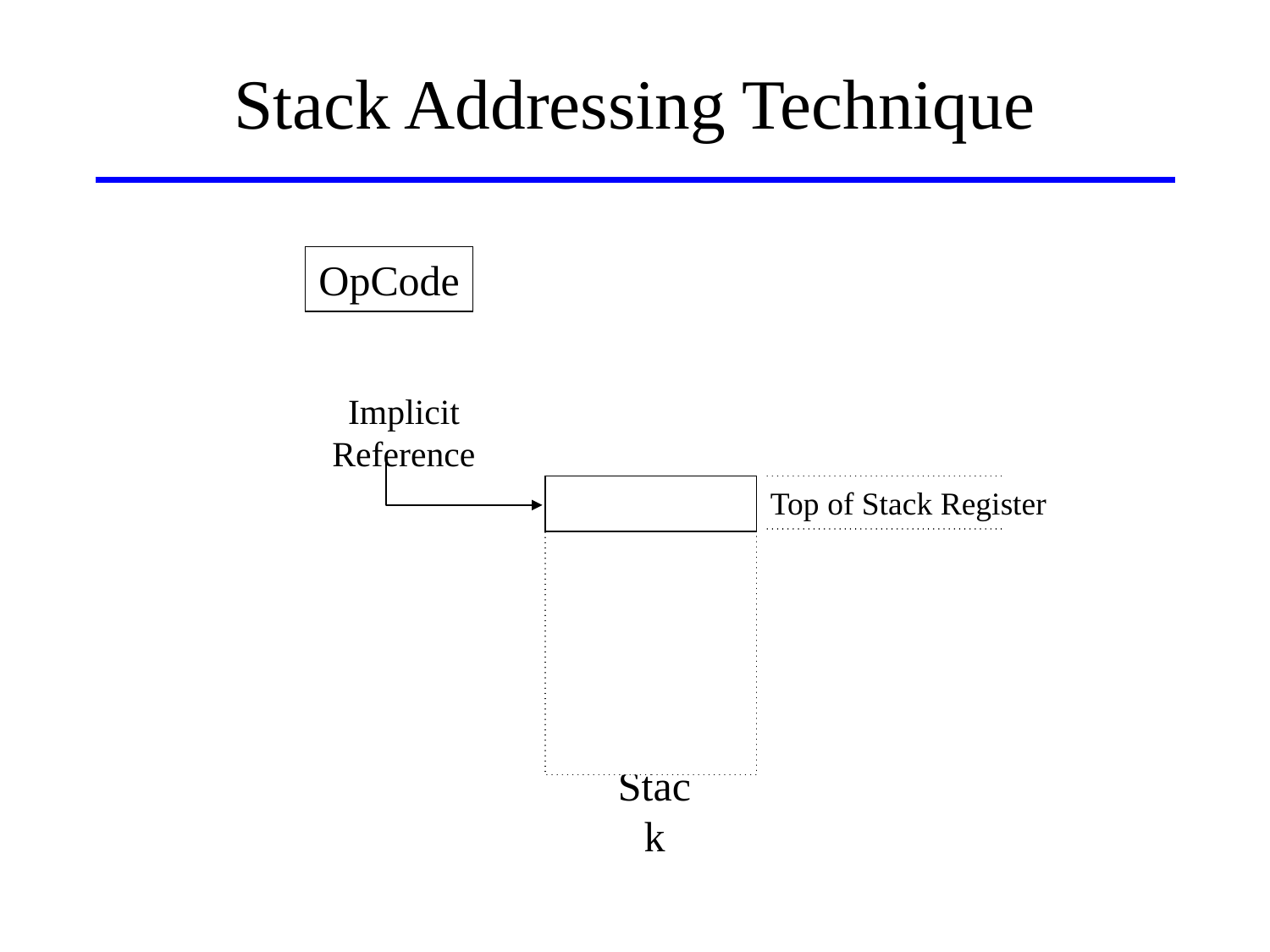

# Stack Addressing Technique
OpCode
Implicit Reference

Stack
Top of Stack Register